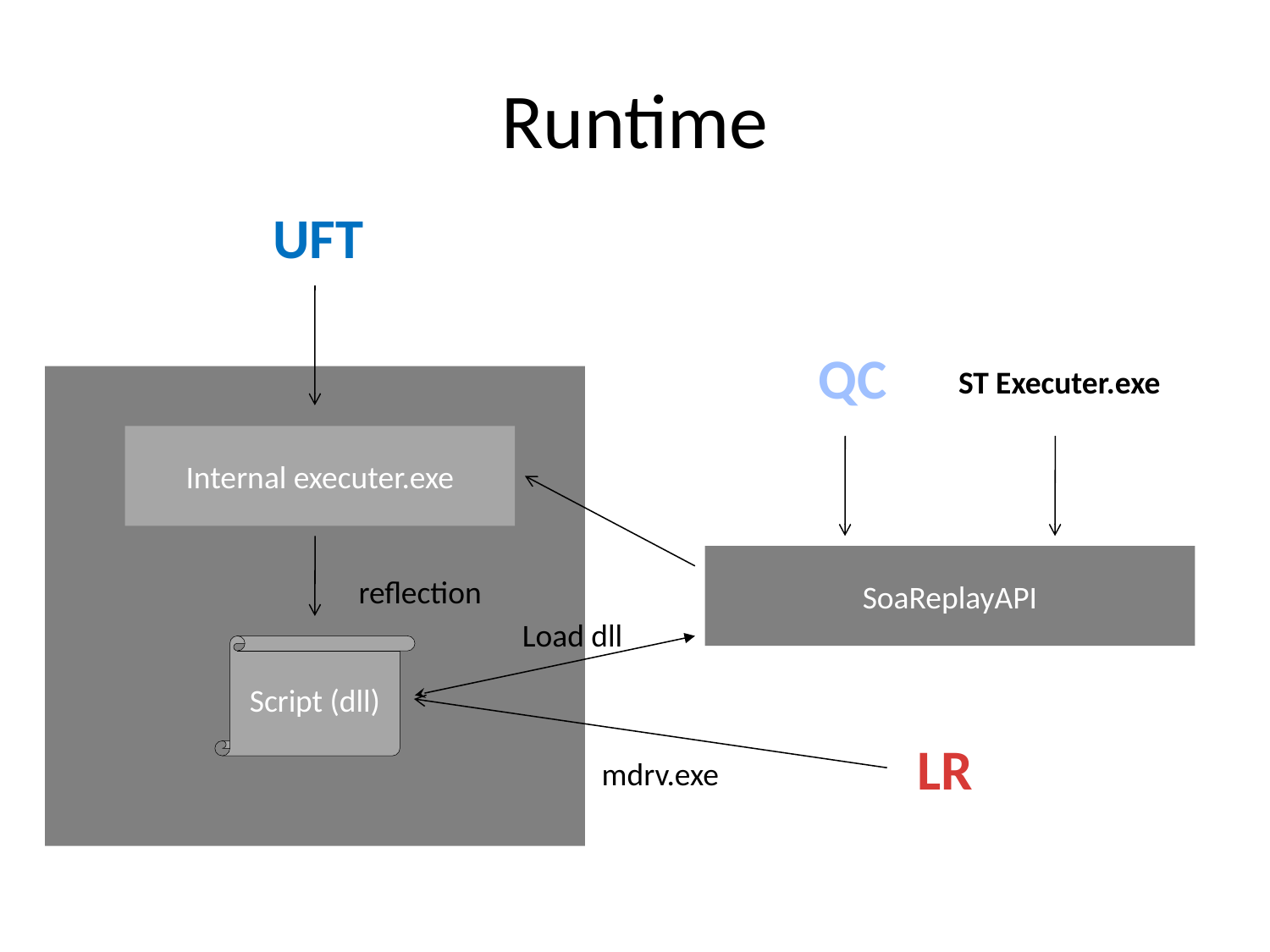

# Runtime
UFT
QC
ST Executer.exe

Internal executer.exe
SoaReplayAPI
reflection
Load dll
Script (dll)
LR
mdrv.exe